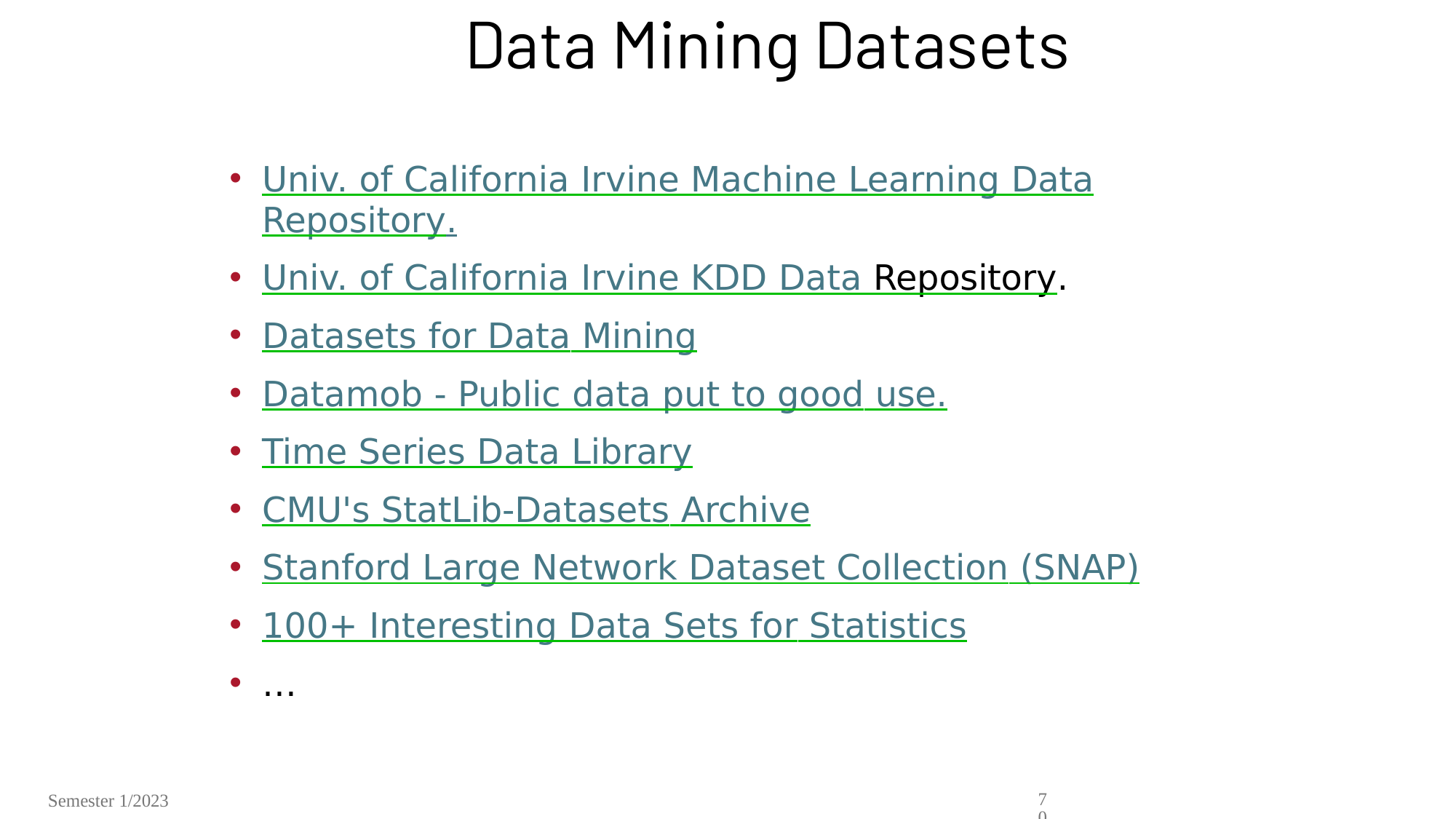

# Data Mining Datasets
Univ. of California Irvine Machine Learning Data
Repository.
Univ. of California Irvine KDD Data Repository.
Datasets for Data Mining
Datamob - Public data put to good use.
Time Series Data Library
CMU's StatLib-Datasets Archive
Stanford Large Network Dataset Collection (SNAP)
100+ Interesting Data Sets for Statistics
…
70
Semester 1/2023